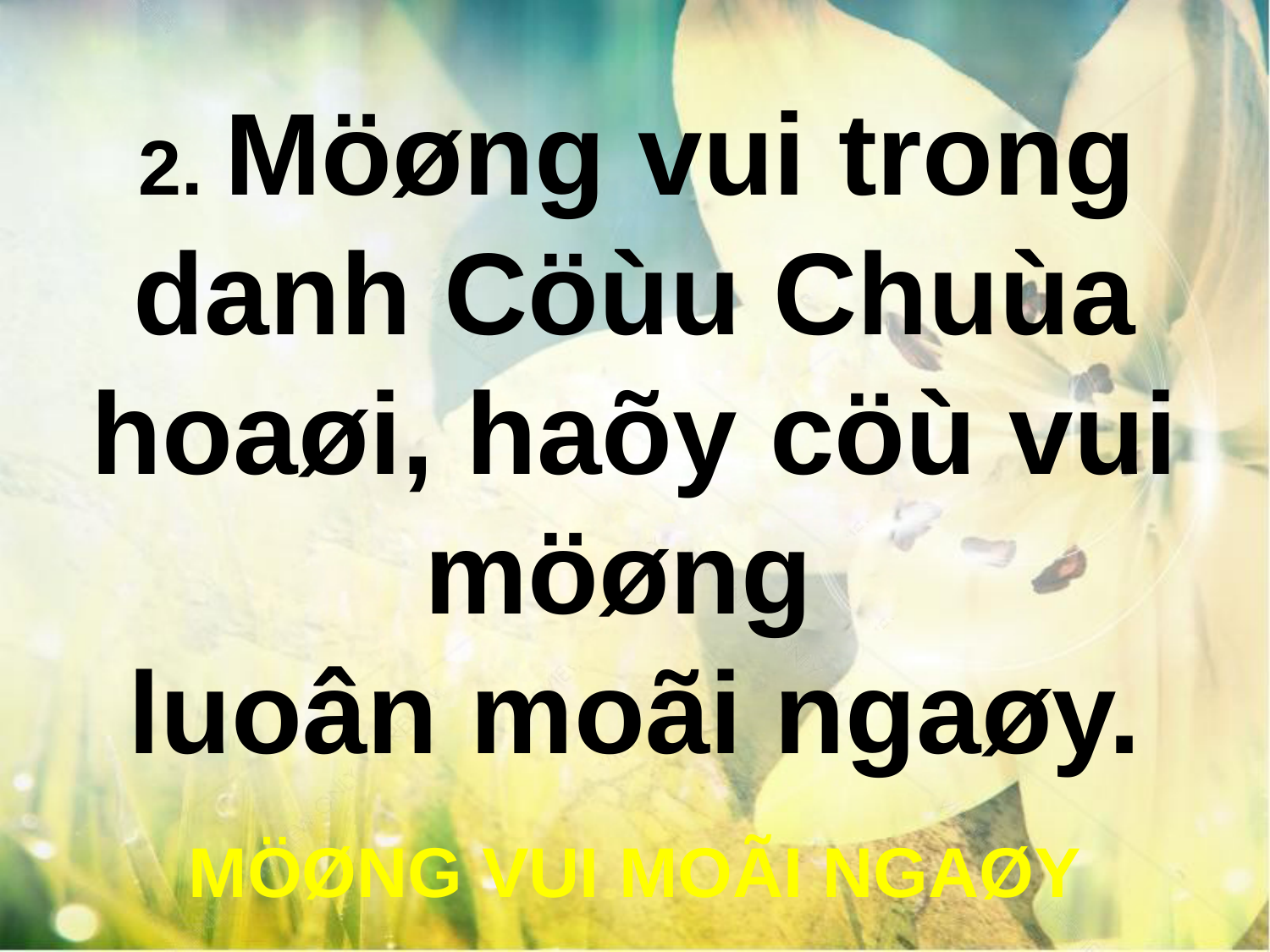

2. Möøng vui trong
danh Cöùu Chuùa hoaøi, haõy cöù vui möøng
luoân moãi ngaøy.
MÖØNG VUI MOÃI NGAØY